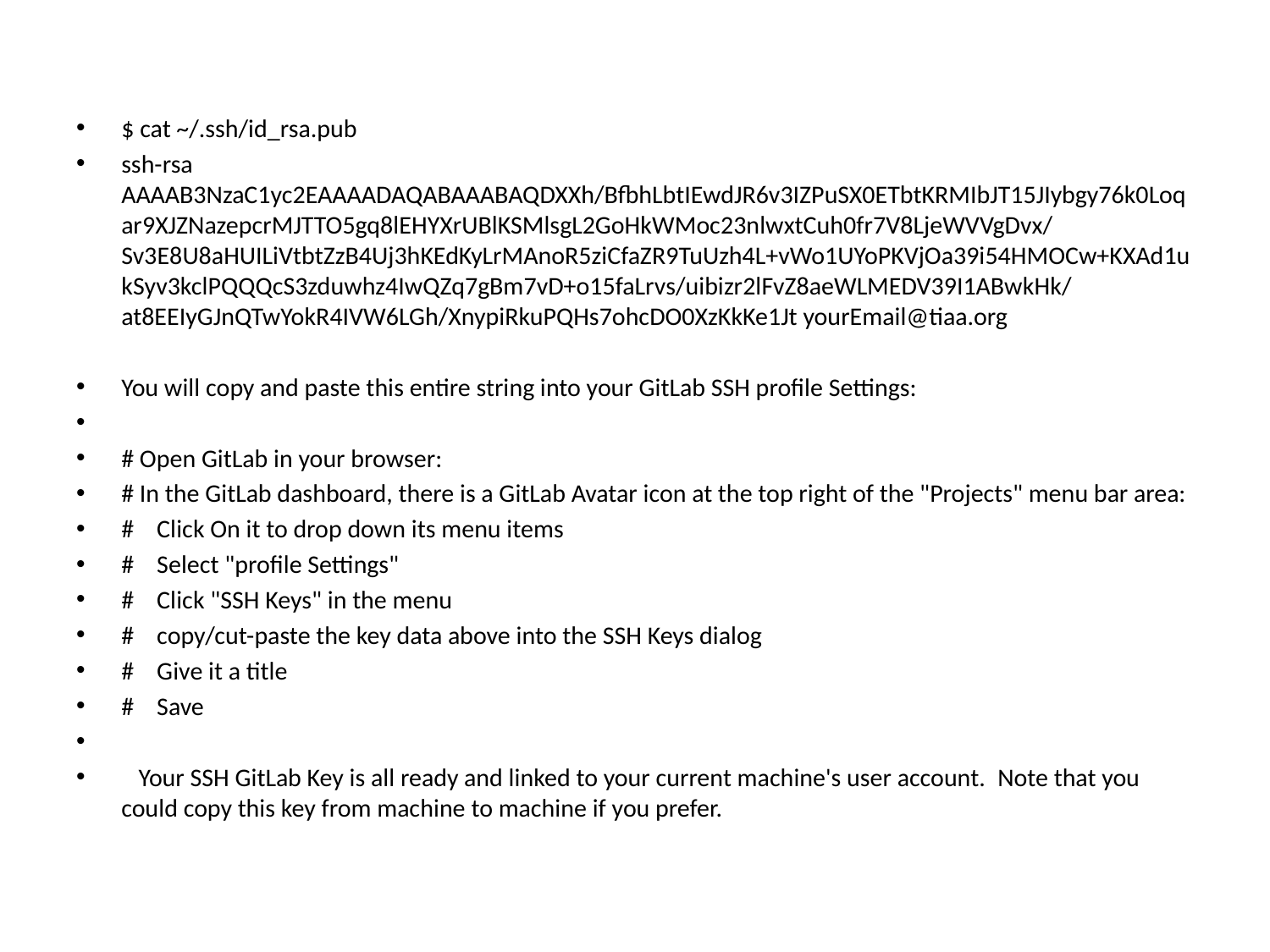

$ cat ~/.ssh/id_rsa.pub
ssh-rsa AAAAB3NzaC1yc2EAAAADAQABAAABAQDXXh/BfbhLbtIEwdJR6v3IZPuSX0ETbtKRMIbJT15JIybgy76k0Loqar9XJZNazepcrMJTTO5gq8lEHYXrUBlKSMlsgL2GoHkWMoc23nlwxtCuh0fr7V8LjeWVVgDvx/Sv3E8U8aHUILiVtbtZzB4Uj3hKEdKyLrMAnoR5ziCfaZR9TuUzh4L+vWo1UYoPKVjOa39i54HMOCw+KXAd1ukSyv3kclPQQQcS3zduwhz4IwQZq7gBm7vD+o15faLrvs/uibizr2lFvZ8aeWLMEDV39I1ABwkHk/at8EEIyGJnQTwYokR4IVW6LGh/XnypiRkuPQHs7ohcDO0XzKkKe1Jt yourEmail@tiaa.org

You will copy and paste this entire string into your GitLab SSH profile Settings:

# Open GitLab in your browser:
# In the GitLab dashboard, there is a GitLab Avatar icon at the top right of the "Projects" menu bar area:
#    Click On it to drop down its menu items
#    Select "profile Settings"
#    Click "SSH Keys" in the menu
#    copy/cut-paste the key data above into the SSH Keys dialog
#    Give it a title
#    Save

   Your SSH GitLab Key is all ready and linked to your current machine's user account.  Note that you could copy this key from machine to machine if you prefer.